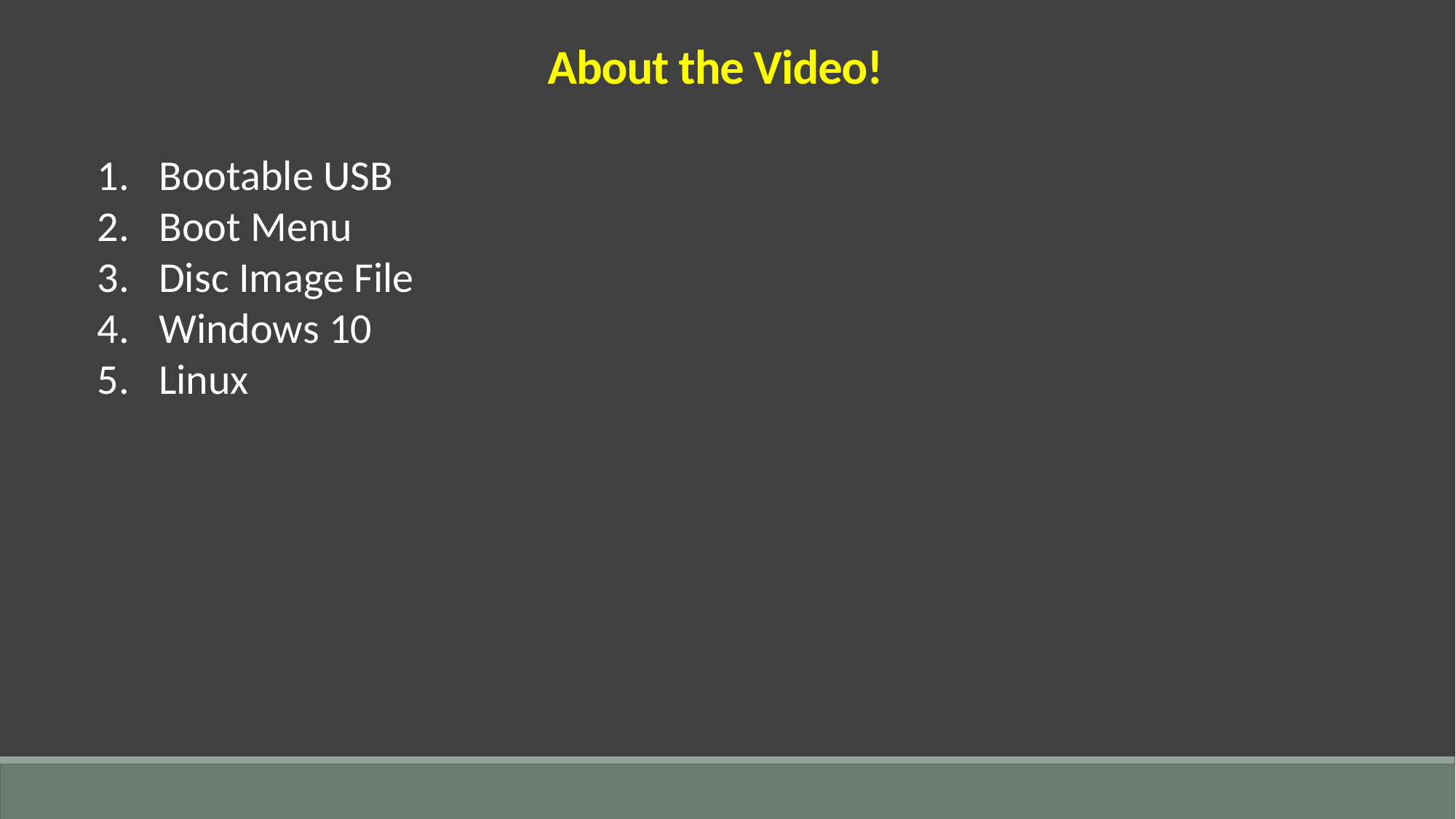

About the Video!
Bootable USB
Boot Menu
Disc Image File
Windows 10
Linux